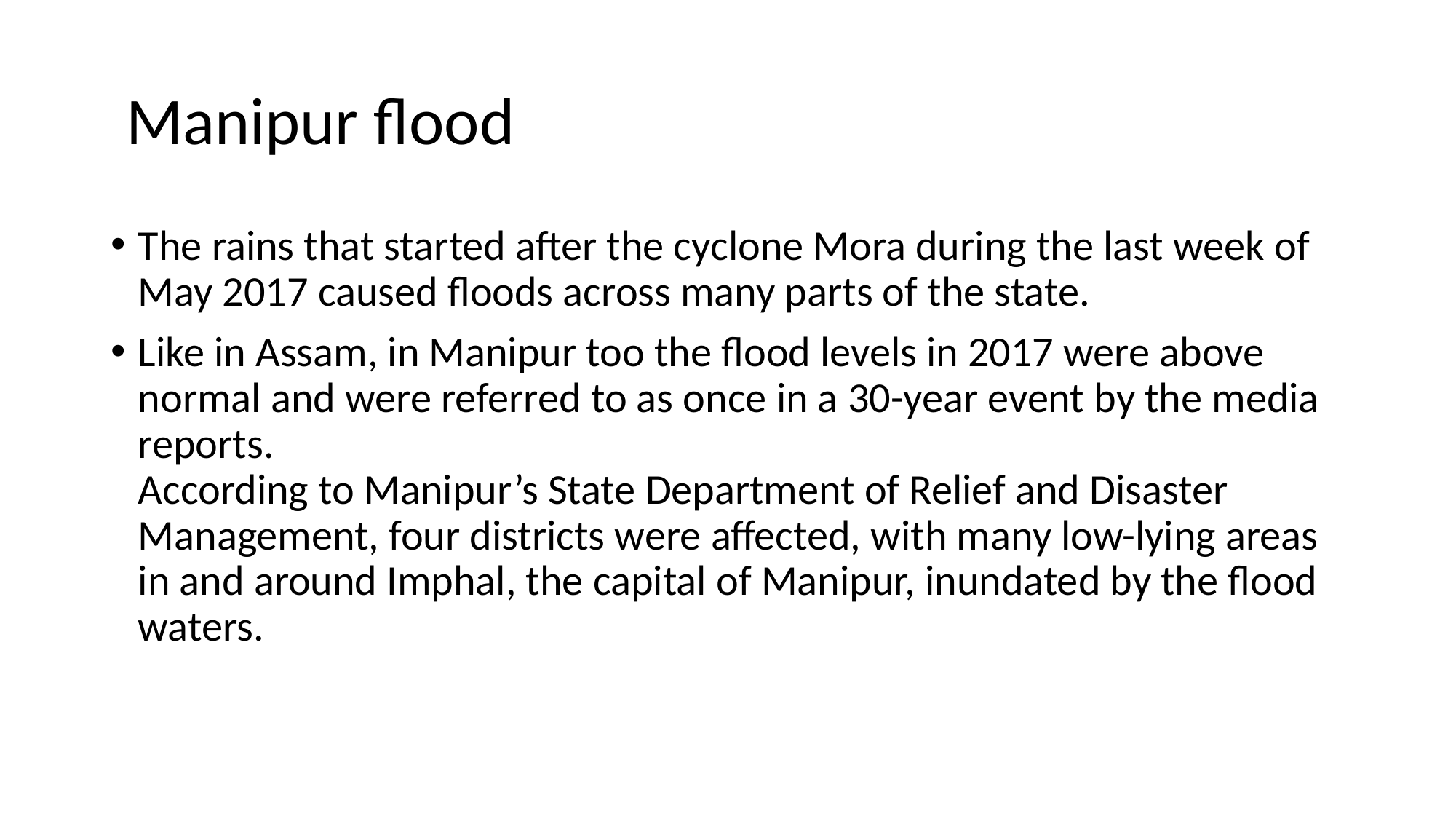

# Manipur flood
The rains that started after the cyclone Mora during the last week of May 2017 caused floods across many parts of the state.
Like in Assam, in Manipur too the flood levels in 2017 were above normal and were referred to as once in a 30-year event by the media reports.
According to Manipur’s State Department of Relief and Disaster Management, four districts were affected, with many low-lying areas in and around Imphal, the capital of Manipur, inundated by the flood waters.